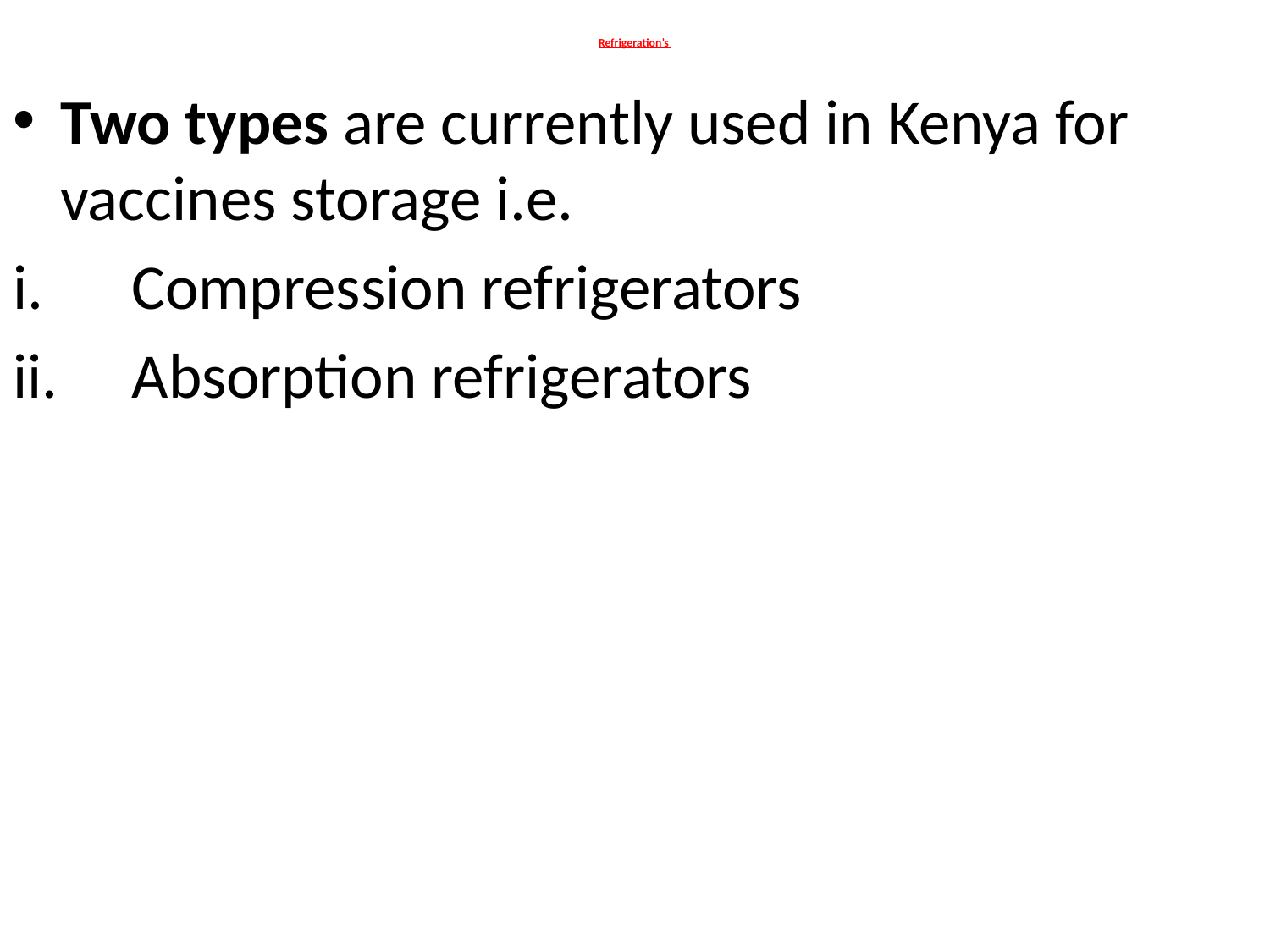

# Refrigeration’s
Two types are currently used in Kenya for vaccines storage i.e.
Compression refrigerators
Absorption refrigerators